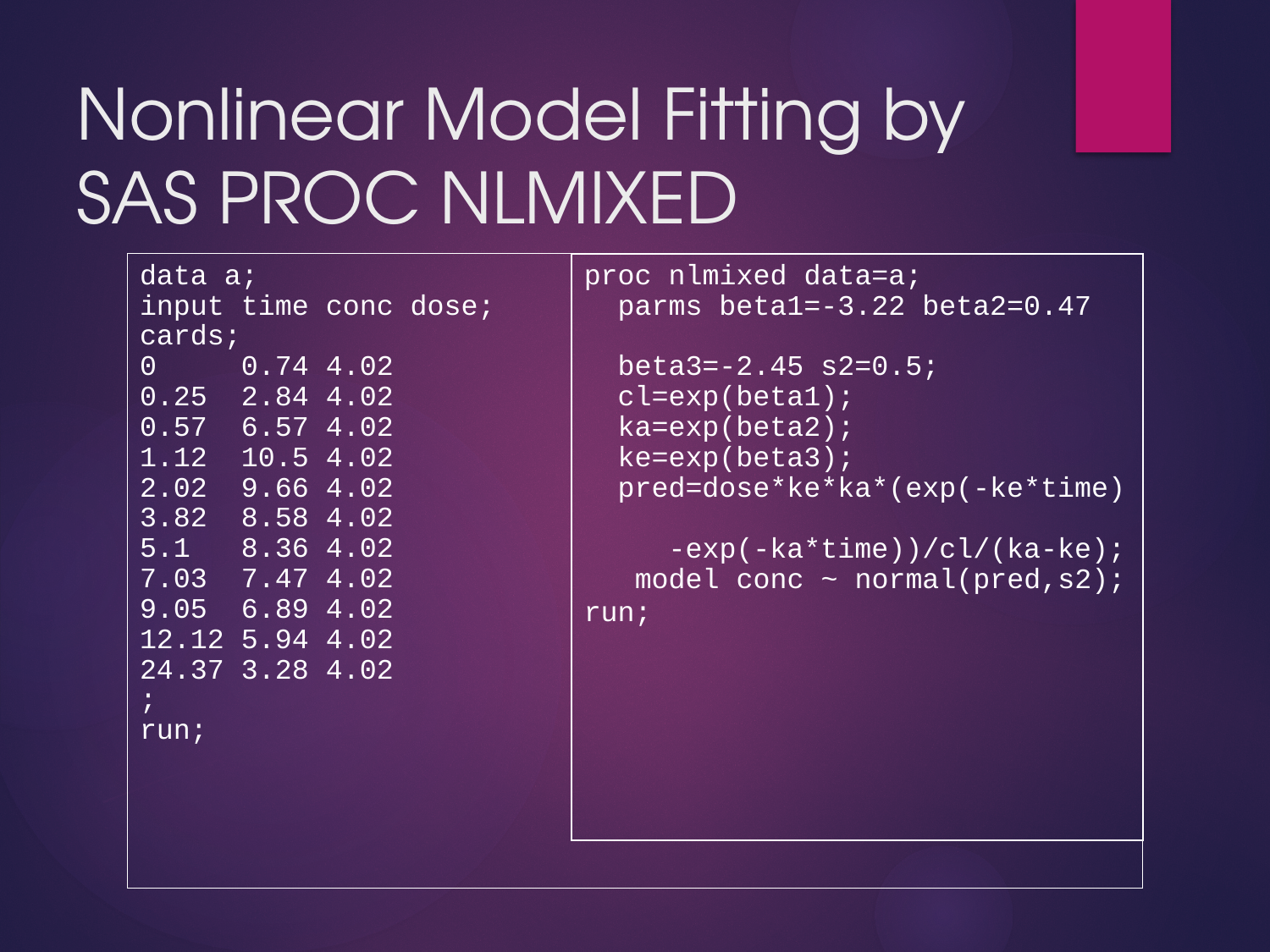

# Nonlinear Model Fitting by SAS PROC NLMIXED
proc nlmixed data=a;
  parms beta1=-3.22 beta2=0.47
  beta3=-2.45 s2=0.5;
  cl=exp(beta1);
  ka=exp(beta2);
  ke=exp(beta3);
  pred=dose*ke*ka*(exp(-ke*time)
     -exp(-ka*time))/cl/(ka-ke);
   model conc ~ normal(pred,s2);
run;

data a;
input time conc dose;
cards;
0     0.74 4.02
0.25  2.84 4.02
0.57  6.57 4.02
1.12  10.5 4.02
2.02  9.66 4.02
3.82  8.58 4.02
5.1   8.36 4.02
7.03  7.47 4.02
9.05  6.89 4.02
12.12 5.94 4.02
24.37 3.28 4.02
;
run;